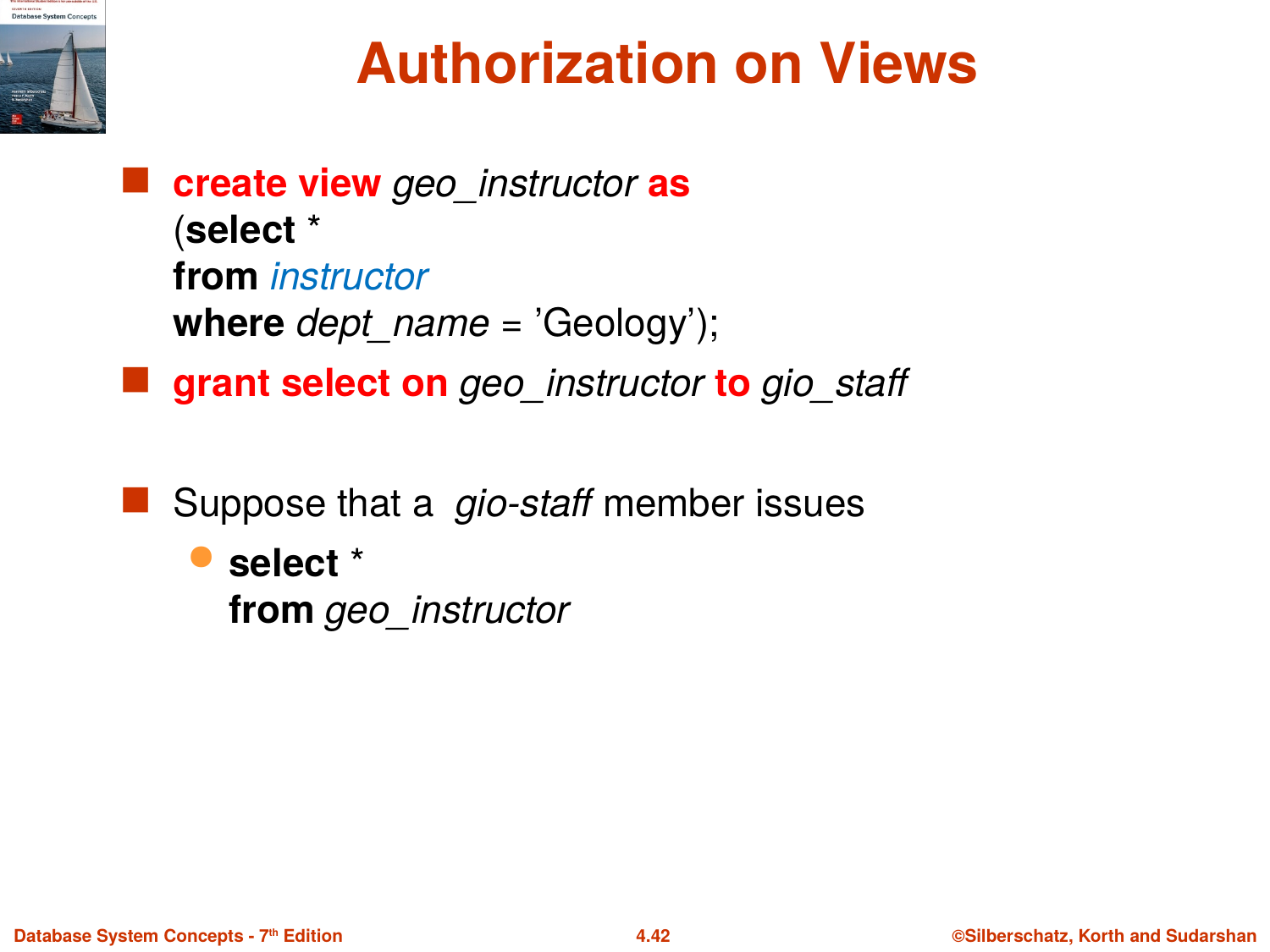

Authorization on Views
create view geo_instructor as
(select *
from instructor
where dept_name = ’Geology’);
grant select on geo_instructor to gio_staff

Suppose that a  gio-staff member issues
select *
from geo_instructor